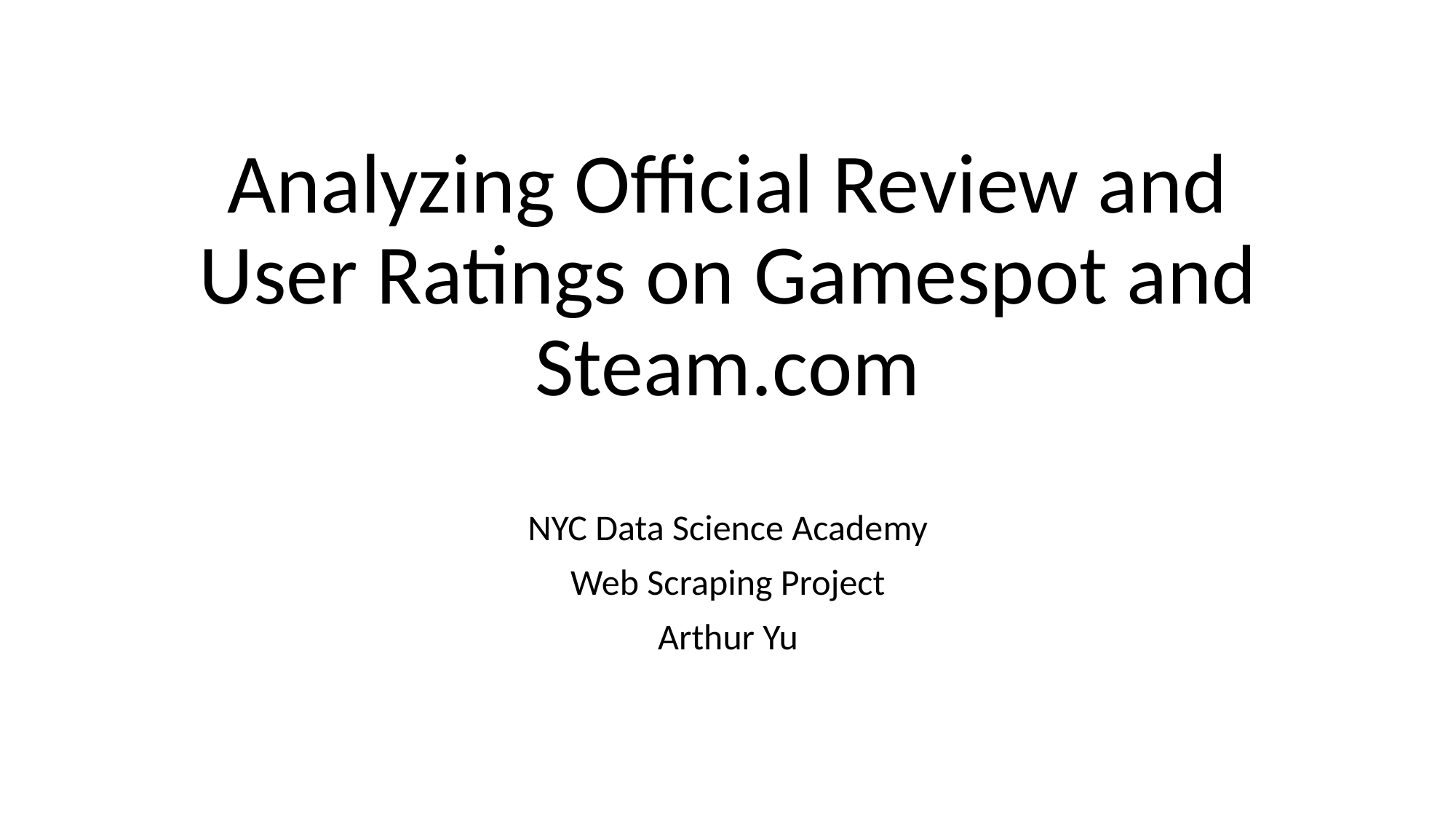

# Analyzing Official Review and User Ratings on Gamespot and Steam.com
NYC Data Science Academy
Web Scraping Project
Arthur Yu